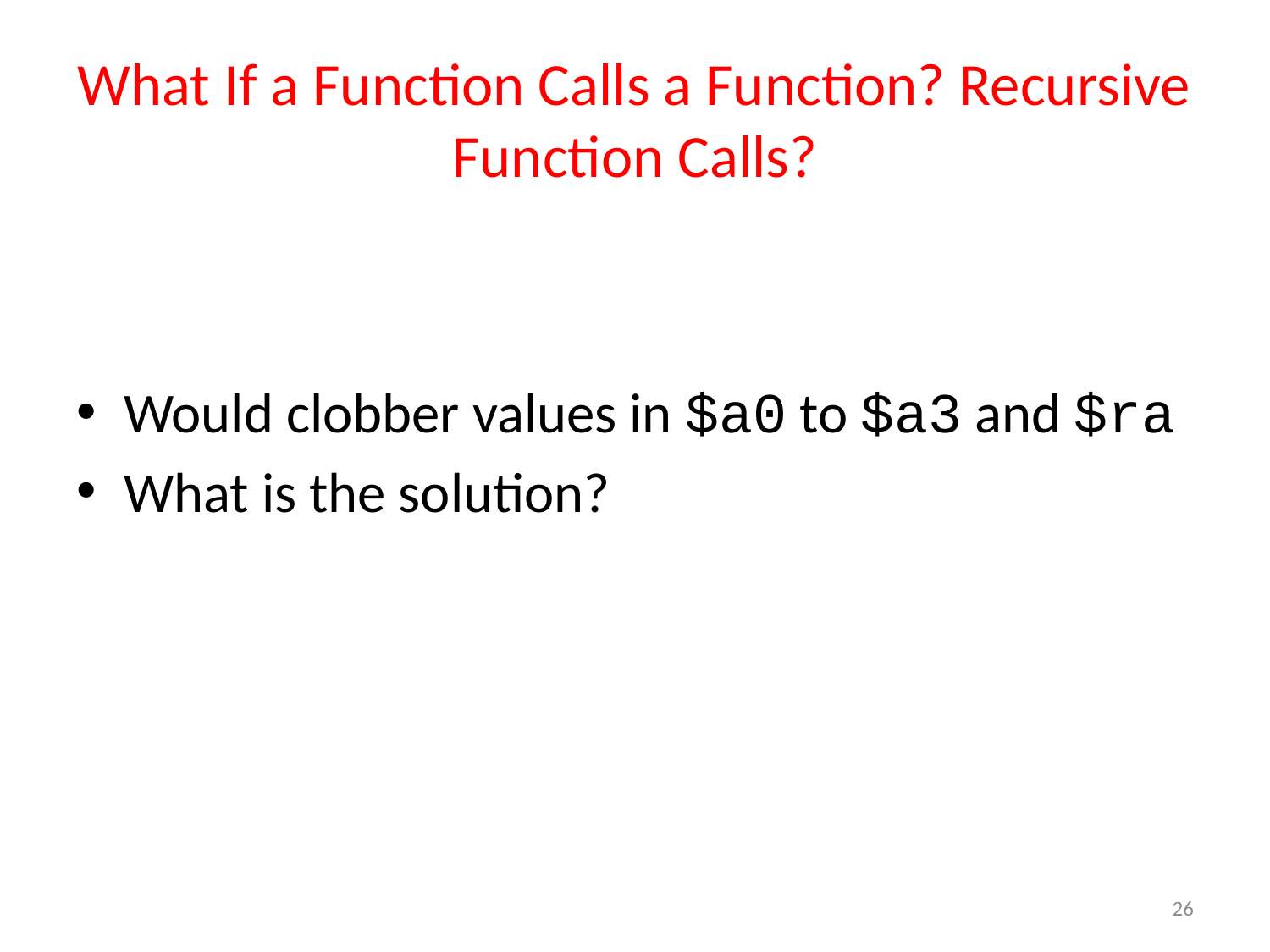

# What If a Function Calls a Function? Recursive Function Calls?
Would clobber values in $a0 to $a3 and $ra
What is the solution?
26